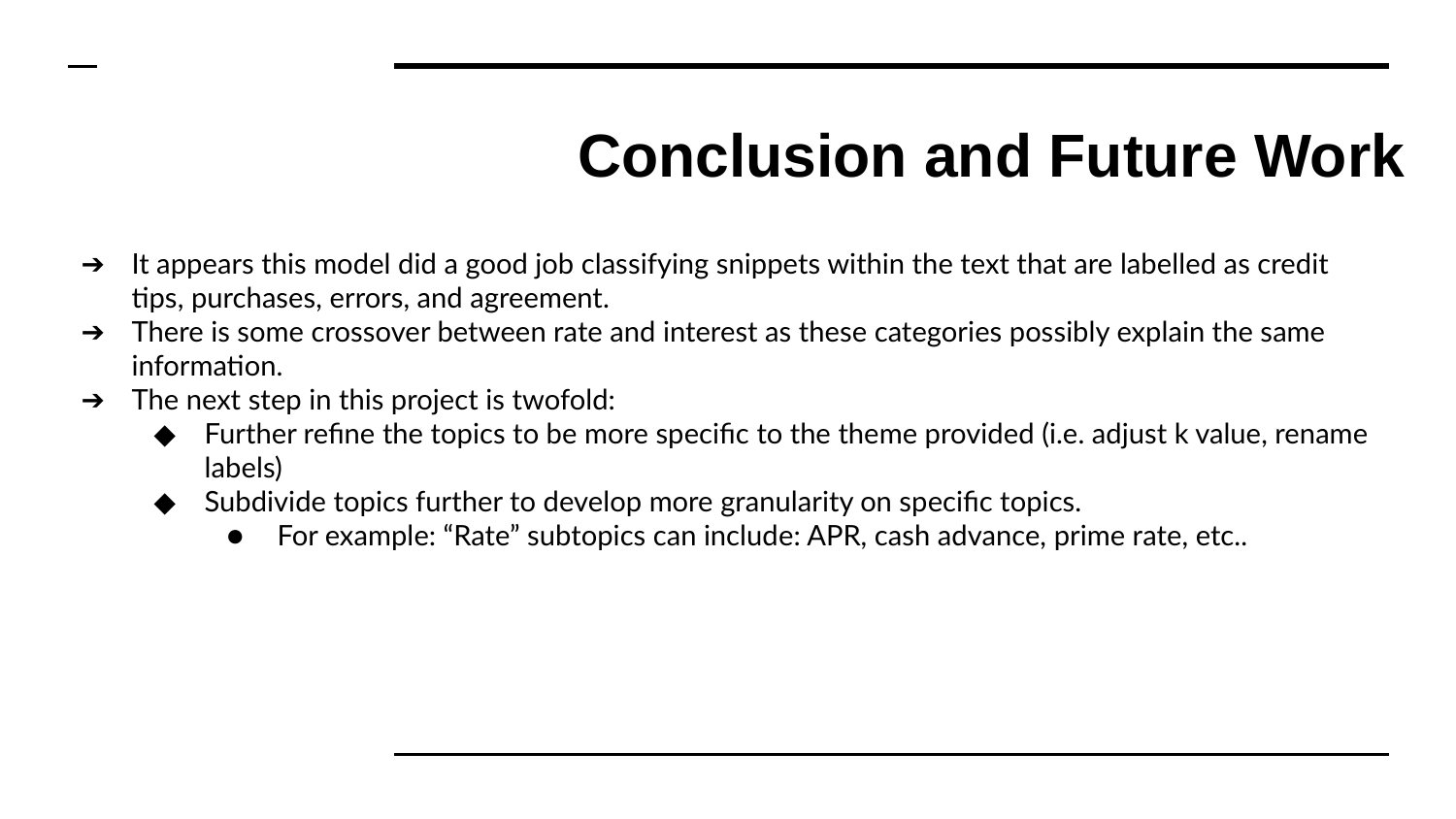

# Conclusion and Future Work
It appears this model did a good job classifying snippets within the text that are labelled as credit tips, purchases, errors, and agreement.
There is some crossover between rate and interest as these categories possibly explain the same information.
The next step in this project is twofold:
Further refine the topics to be more specific to the theme provided (i.e. adjust k value, rename labels)
Subdivide topics further to develop more granularity on specific topics.
For example: “Rate” subtopics can include: APR, cash advance, prime rate, etc..